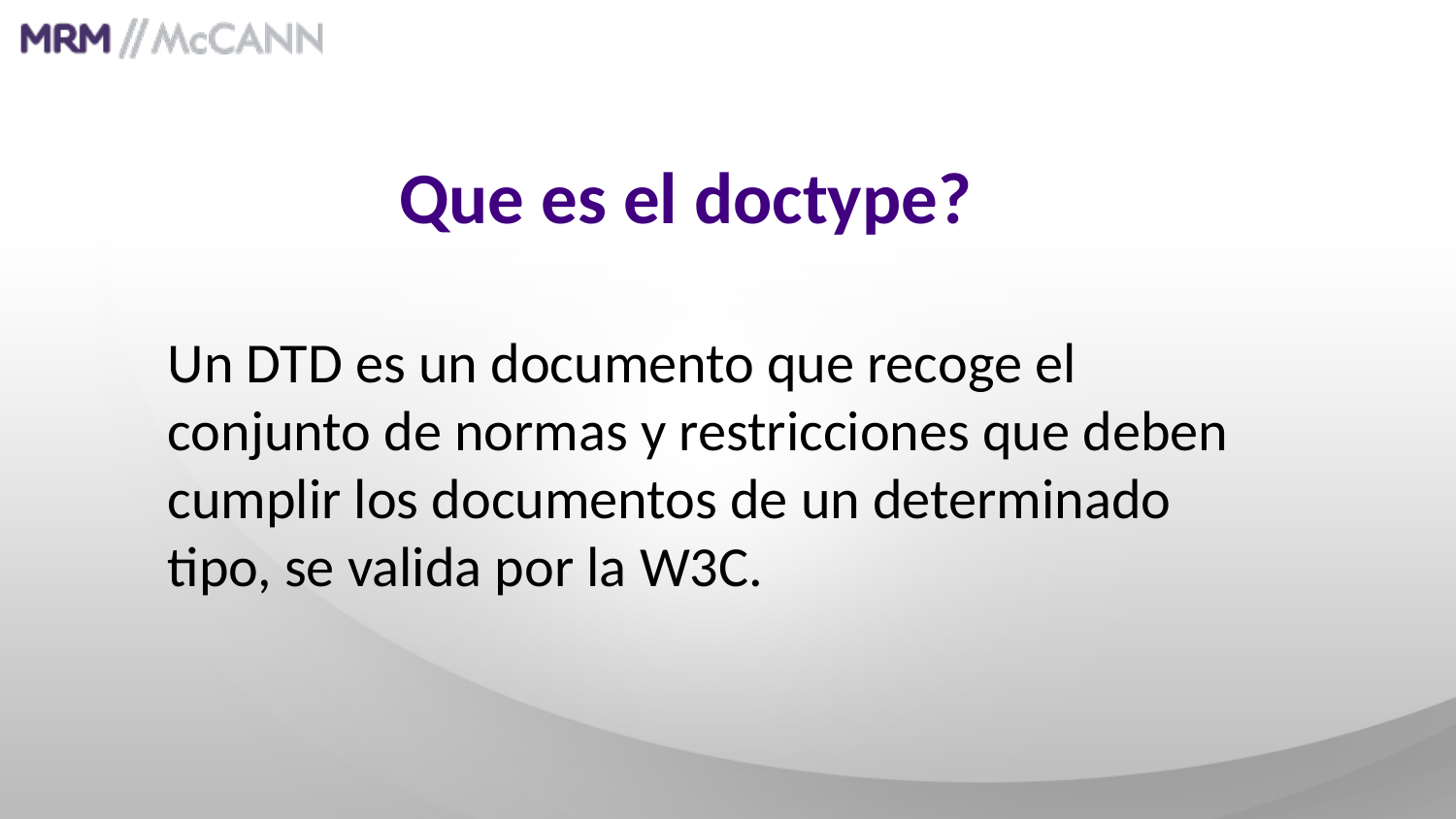

Que es el doctype?
Un DTD es un documento que recoge el conjunto de normas y restricciones que deben cumplir los documentos de un determinado tipo, se valida por la W3C.